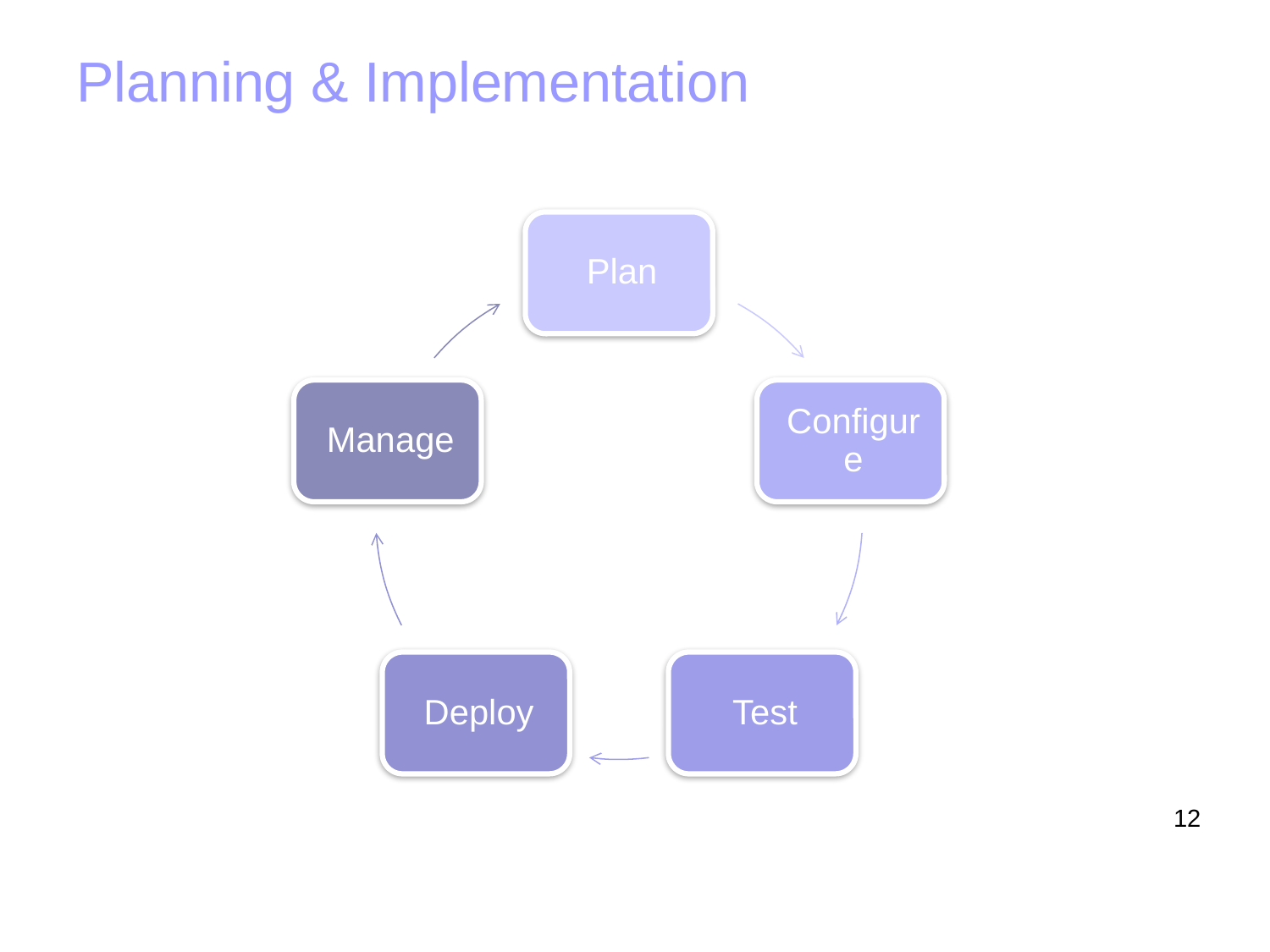

# Planning & Implementation
Plan
Configure
Test
Deploy
Manage
12